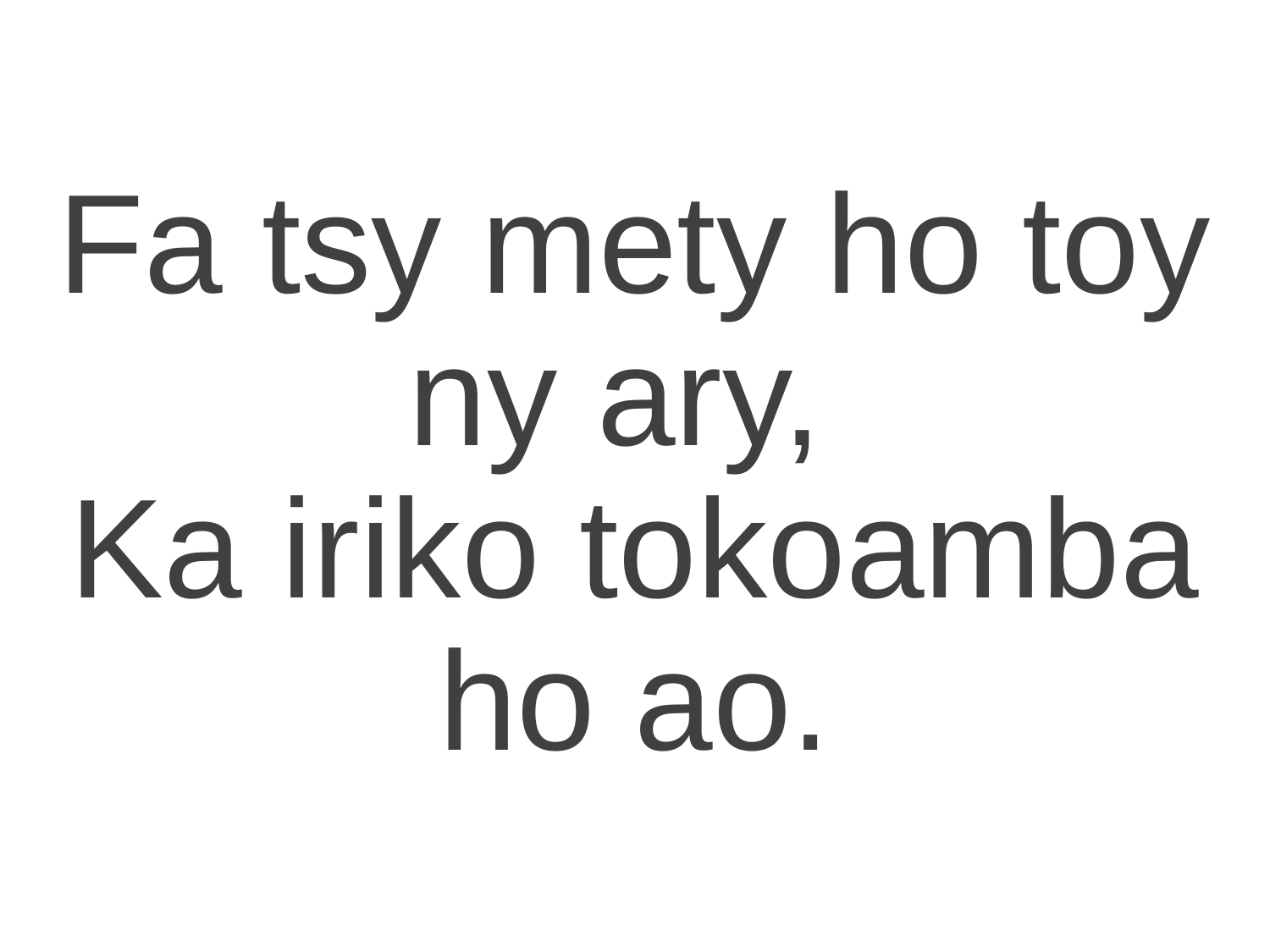

Fa tsy mety ho toy ny ary,
Ka iriko tokoamba ho ao.